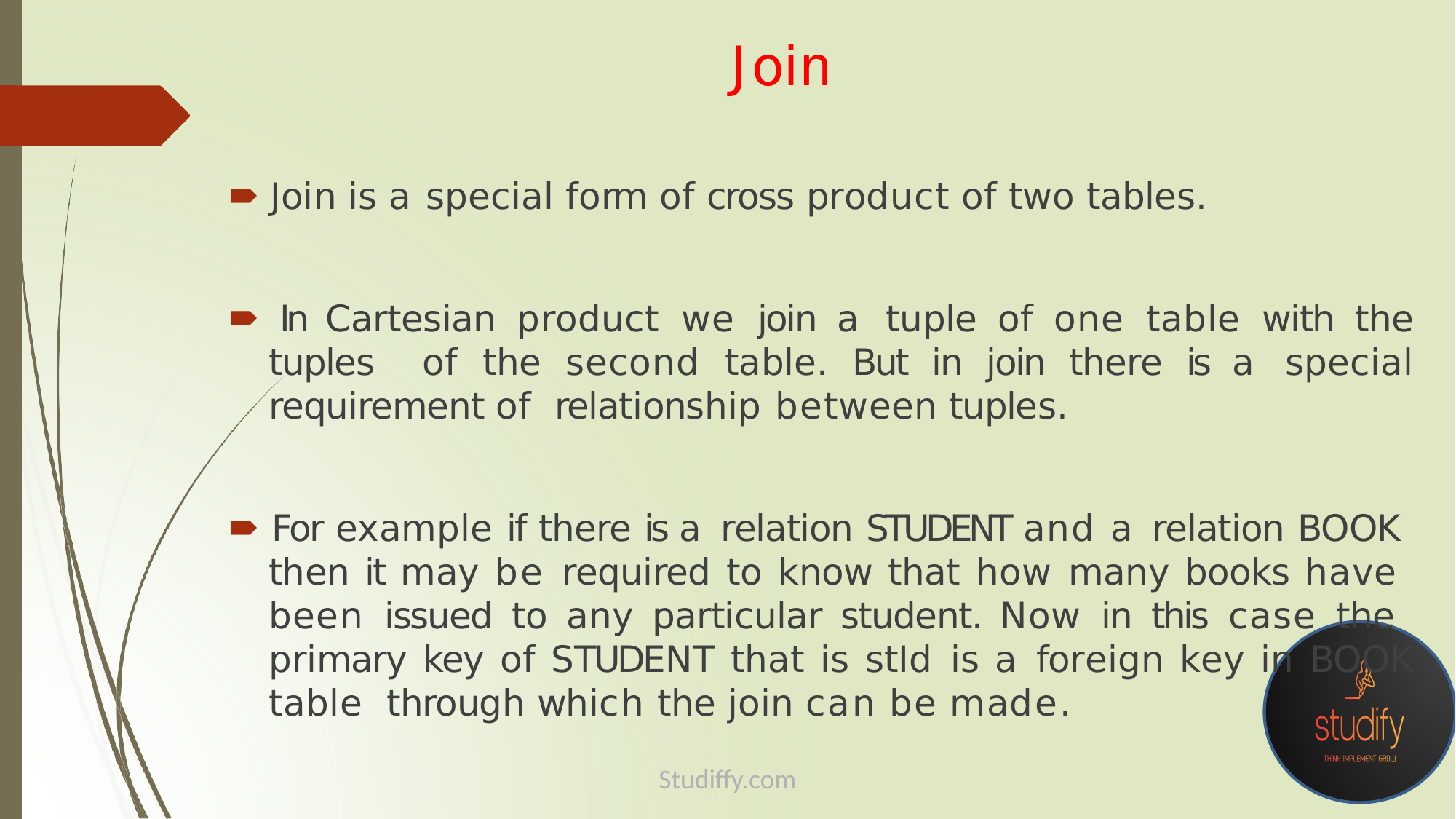

# Join
🠶 Join is a special form of cross product of two tables.

🠶 In Cartesian product we join a tuple of one table with the tuples  of the second table. But in join there is a special requirement of  relationship between tuples.

🠶 For example if there is a relation STUDENT and a relation BOOK  then it may be required to know that how many books have  been issued to any particular student. Now in this case the  primary key of STUDENT that is stId is a foreign key in BOOK table  through which the join can be made.
Studiffy.com